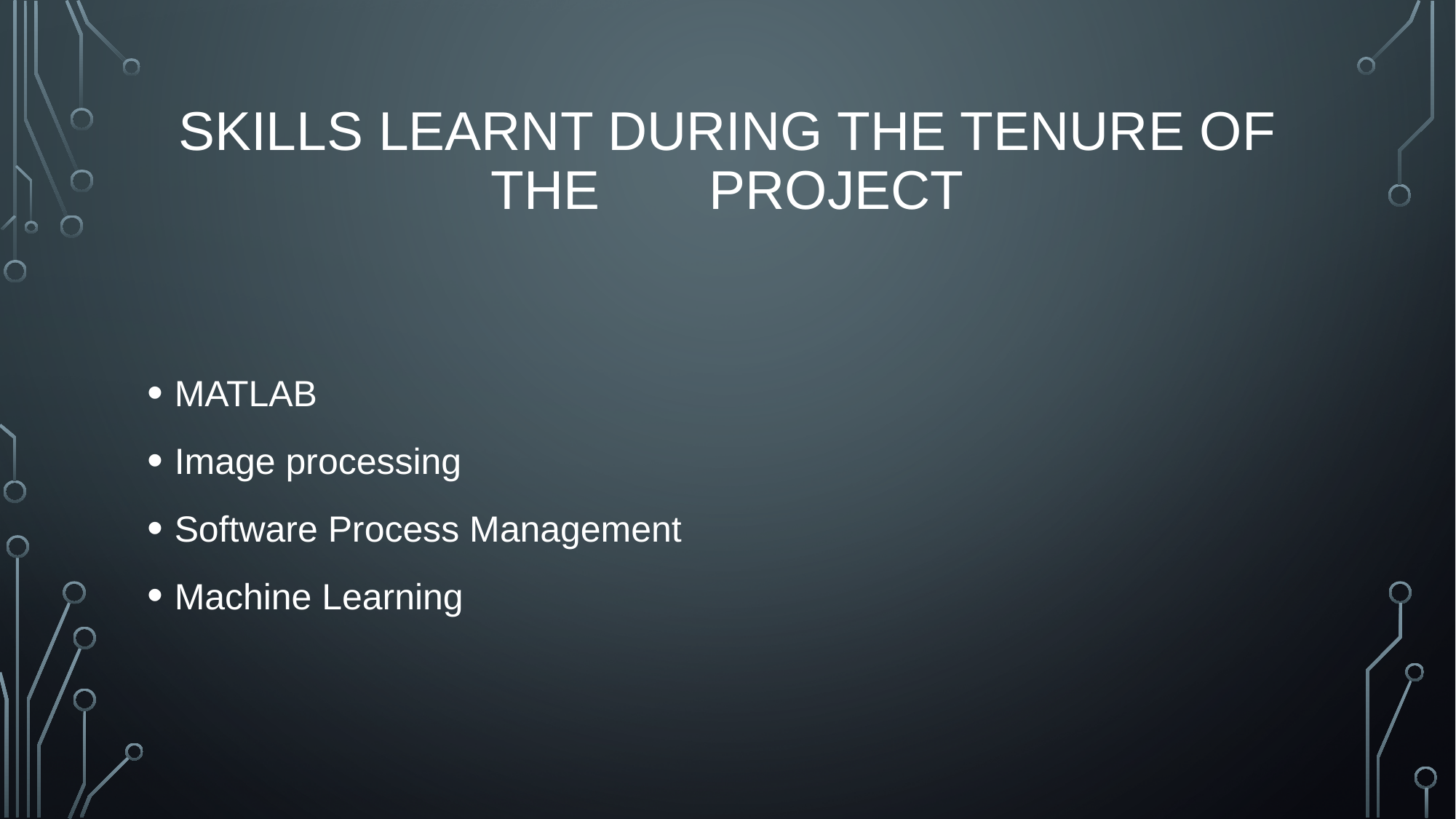

# SKILLS LEARNT DURING THE TENURE OF THE 	PROJECT
MATLAB
Image processing
Software Process Management
Machine Learning